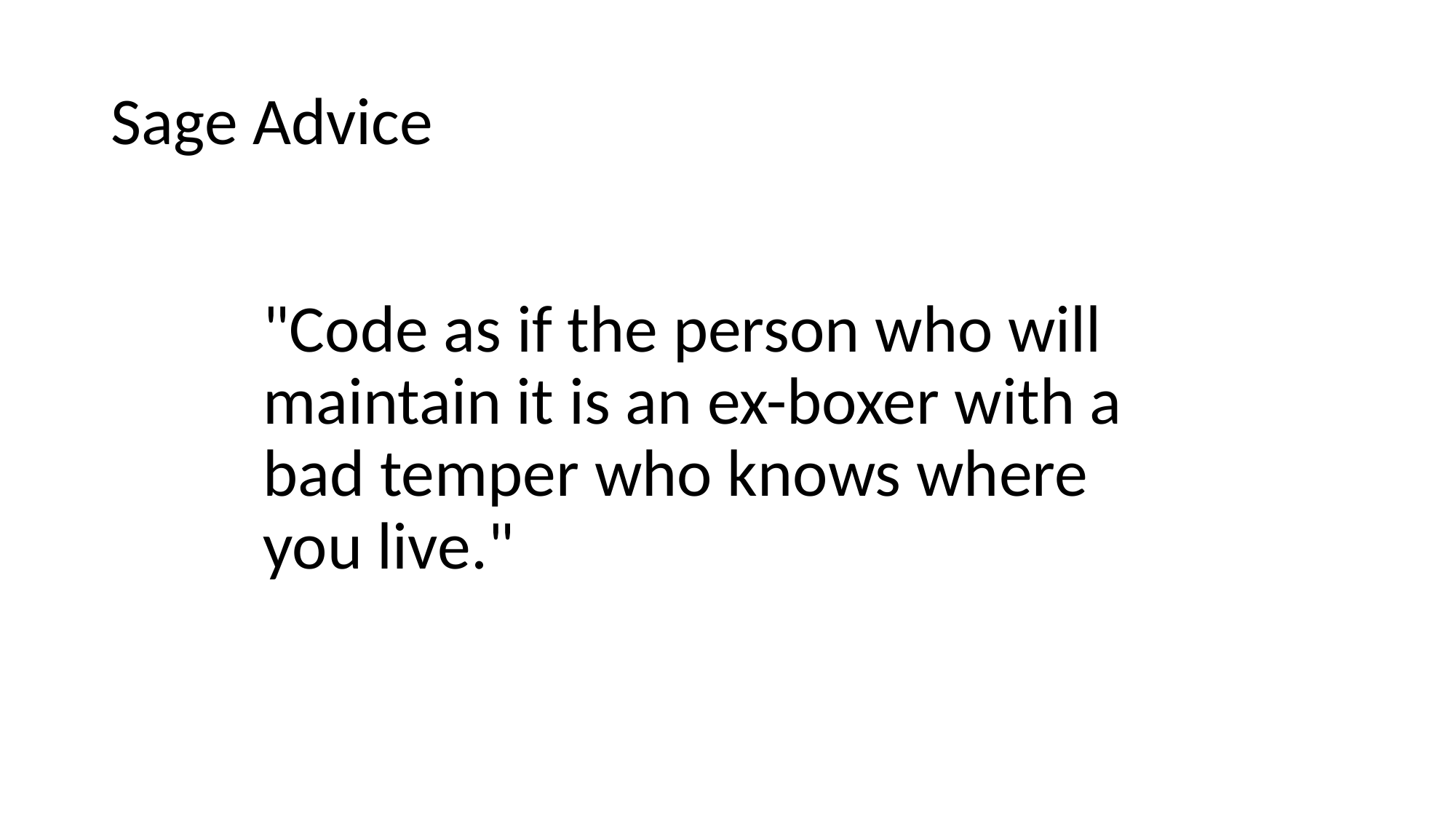

# Sage Advice
"Code as if the person who will maintain it is an ex-boxer with a bad temper who knows where you live."